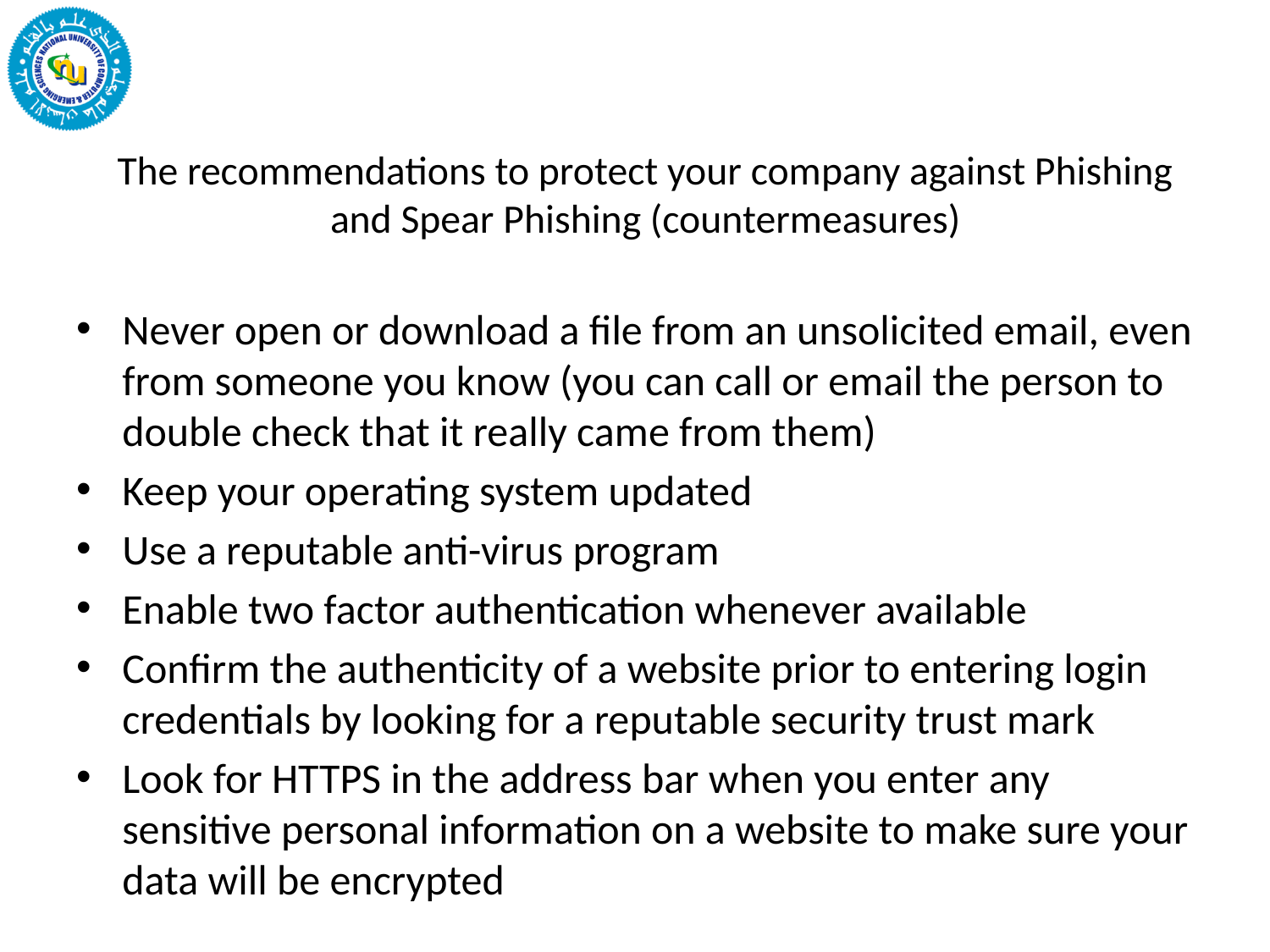

# The recommendations to protect your company against Phishing and Spear Phishing (countermeasures)
Never open or download a file from an unsolicited email, even from someone you know (you can call or email the person to double check that it really came from them)
Keep your operating system updated
Use a reputable anti-virus program
Enable two factor authentication whenever available
Confirm the authenticity of a website prior to entering login credentials by looking for a reputable security trust mark
Look for HTTPS in the address bar when you enter any sensitive personal information on a website to make sure your data will be encrypted